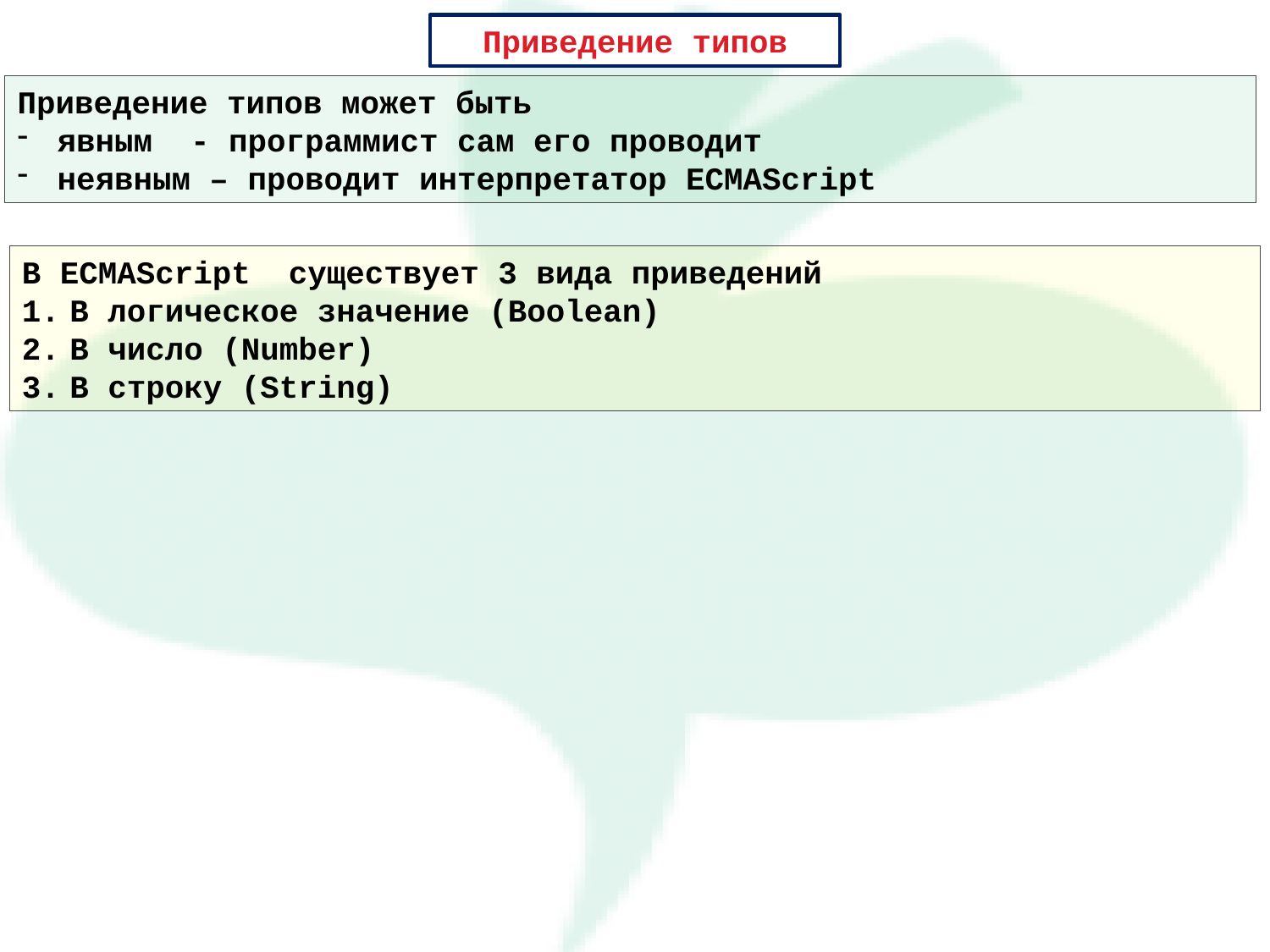

Приведение типов
Приведение типов может быть
явным  - программист сам его проводит
неявным – проводит интерпретатор ECMAScript
В ECMAScript  существует 3 вида приведений
В логическое значение (Boolean)
В число (Number)
В строку (String)